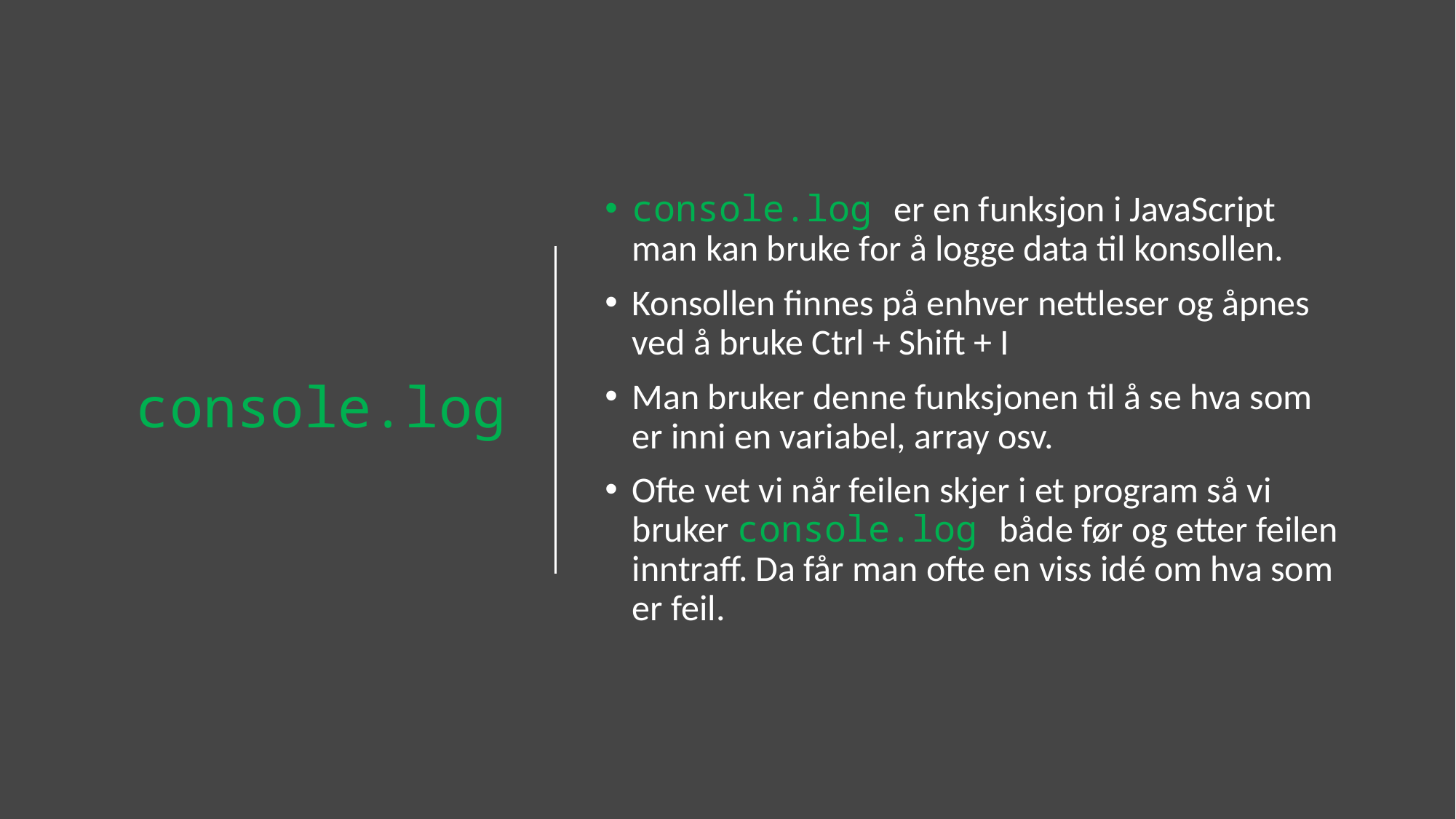

# console.log
console.log er en funksjon i JavaScript man kan bruke for å logge data til konsollen.
Konsollen finnes på enhver nettleser og åpnes ved å bruke Ctrl + Shift + I
Man bruker denne funksjonen til å se hva som er inni en variabel, array osv.
Ofte vet vi når feilen skjer i et program så vi bruker console.log både før og etter feilen inntraff. Da får man ofte en viss idé om hva som er feil.